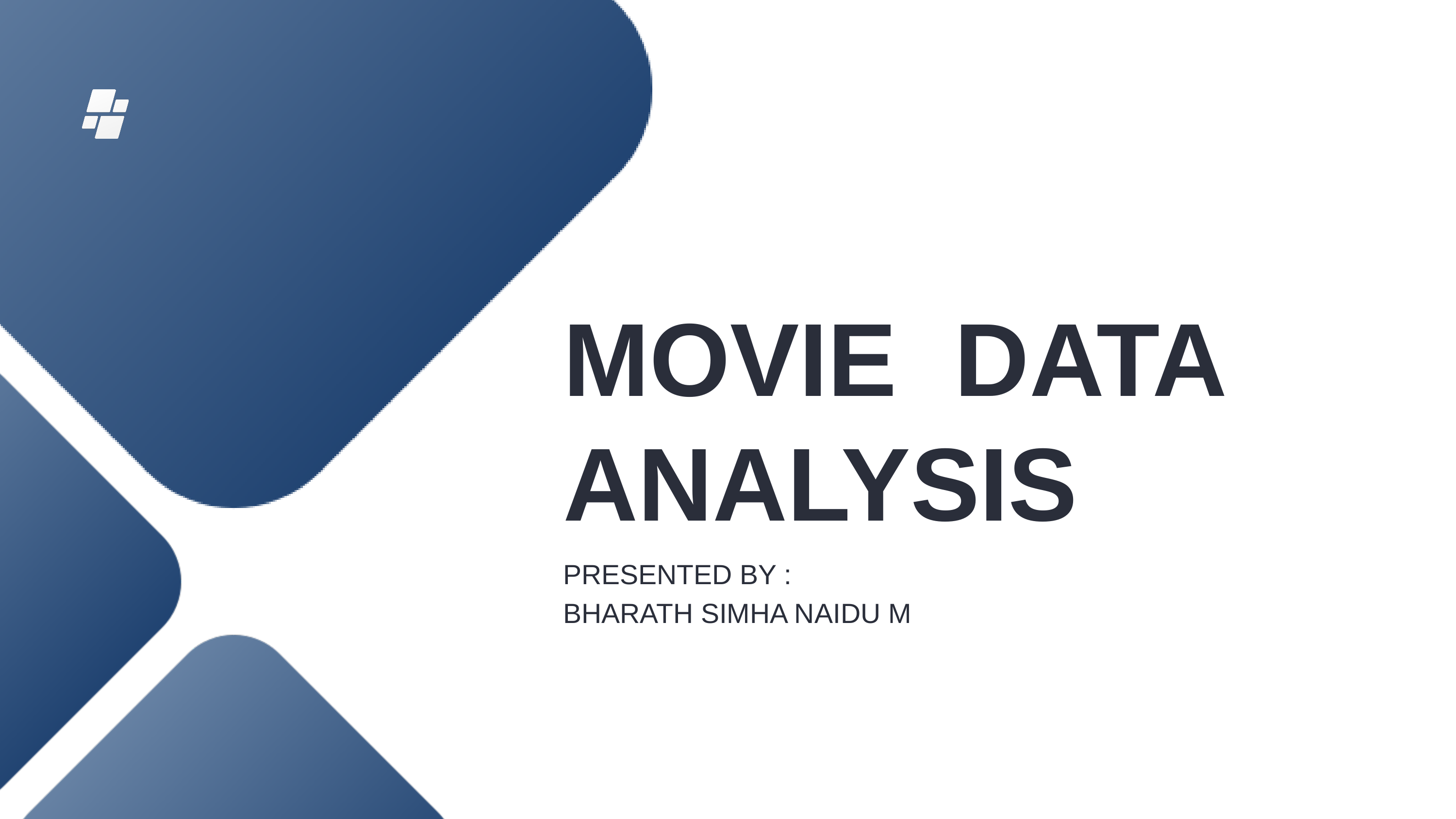

MOVIE  DATA ANALYSIS

PRESENTED BY :
BHARATH SIMHA NAIDU M